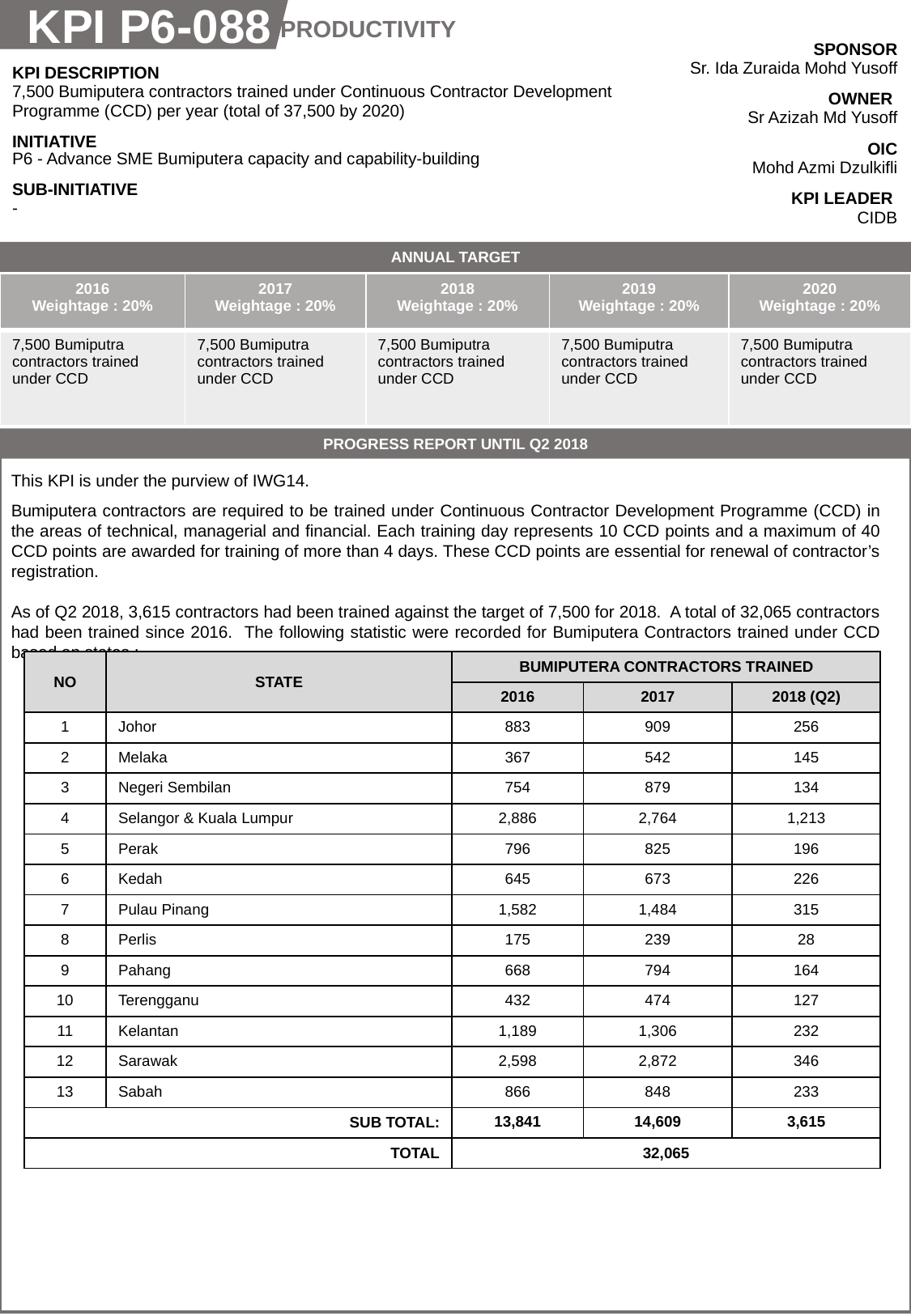

KPI P6-088
PRODUCTIVITY
| SPONSOR Sr. Ida Zuraida Mohd Yusoff |
| --- |
| OWNER Sr Azizah Md Yusoff |
| OIC Mohd Azmi Dzulkifli |
| KPI LEADER CIDB |
| KPI DESCRIPTION 7,500 Bumiputera contractors trained under Continuous Contractor Development Programme (CCD) per year (total of 37,500 by 2020) |
| --- |
| INITIATIVE P6 - Advance SME Bumiputera capacity and capability-building |
| SUB-INITIATIVE - |
ANNUAL TARGET
| 2016 Weightage : 20% | 2017 Weightage : 20% | 2018 Weightage : 20% | 2019 Weightage : 20% | 2020 Weightage : 20% |
| --- | --- | --- | --- | --- |
| 7,500 Bumiputra contractors trained under CCD | 7,500 Bumiputra contractors trained under CCD | 7,500 Bumiputra contractors trained under CCD | 7,500 Bumiputra contractors trained under CCD | 7,500 Bumiputra contractors trained under CCD |
PROGRESS REPORT UNTIL Q2 2018

This KPI is under the purview of IWG14.

Bumiputera contractors are required to be trained under Continuous Contractor Development Programme (CCD) in the areas of technical, managerial and financial. Each training day represents 10 CCD points and a maximum of 40 CCD points are awarded for training of more than 4 days. These CCD points are essential for renewal of contractor’s registration.

As of Q2 2018, 3,615 contractors had been trained against the target of 7,500 for 2018.  A total of 32,065 contractors had been trained since 2016.  The following statistic were recorded for Bumiputera Contractors trained under CCD based on states :

| NO | STATE | BUMIPUTERA CONTRACTORS TRAINED |  |  |
| --- | --- | --- | --- | --- |
|  |  | 2016 | 2017 | 2018 (Q2) |
| 1 | Johor | 883 | 909 | 256 |
| 2 | Melaka | 367 | 542 | 145 |
| 3 | Negeri Sembilan | 754 | 879 | 134 |
| 4 | Selangor & Kuala Lumpur | 2,886 | 2,764 | 1,213 |
| 5 | Perak | 796 | 825 | 196 |
| 6 | Kedah | 645 | 673 | 226 |
| 7 | Pulau Pinang | 1,582 | 1,484 | 315 |
| 8 | Perlis | 175 | 239 | 28 |
| 9 | Pahang | 668 | 794 | 164 |
| 10 | Terengganu | 432 | 474 | 127 |
| 11 | Kelantan | 1,189 | 1,306 | 232 |
| 12 | Sarawak | 2,598 | 2,872 | 346 |
| 13 | Sabah | 866 | 848 | 233 |
| SUB TOTAL: |  | 13,841 | 14,609 | 3,615 |
| TOTAL |  | 32,065 |  |  |